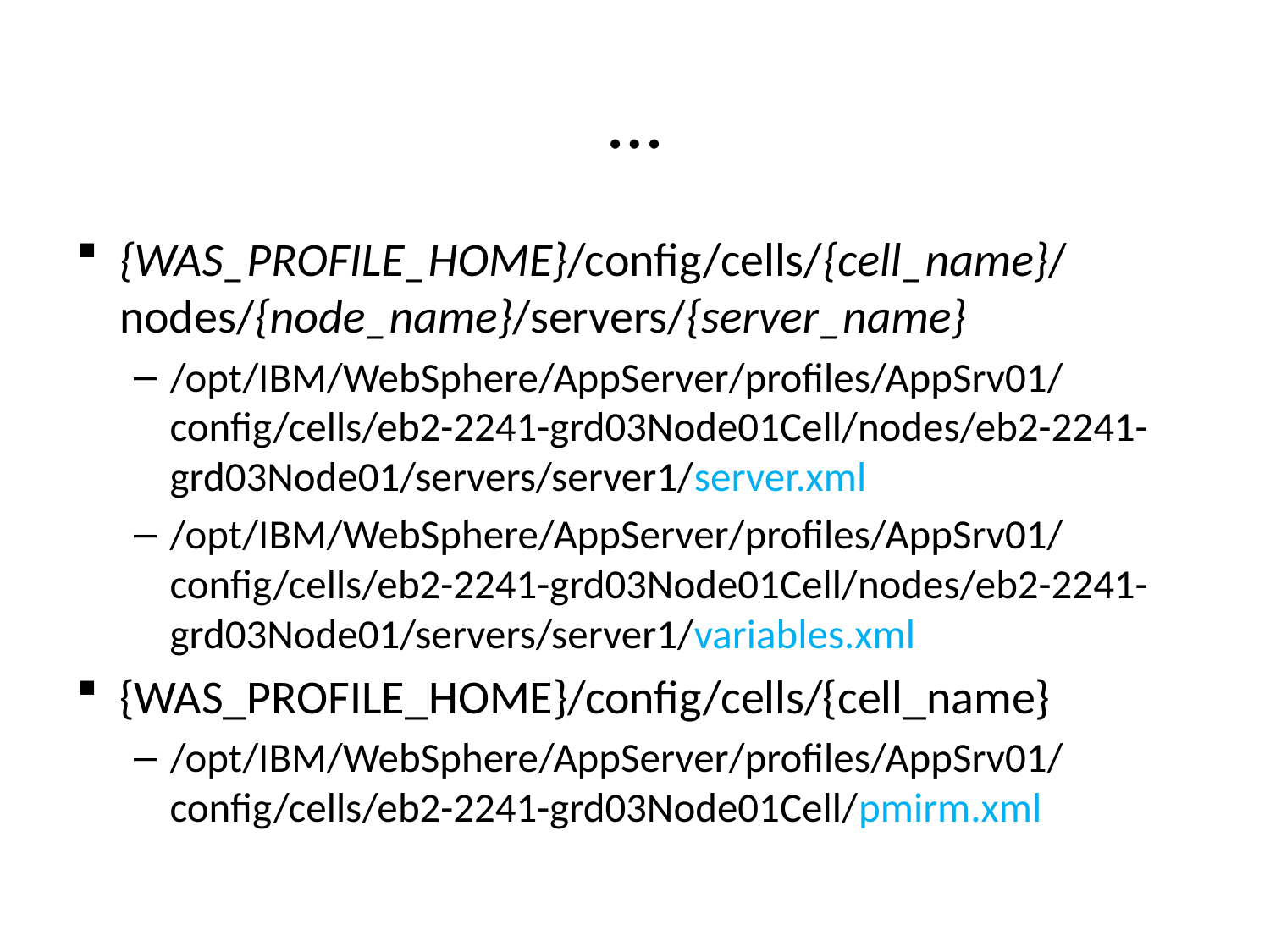

# …
{WAS_PROFILE_HOME}/config/cells/{cell_name}/nodes/{node_name}/servers/{server_name}
/opt/IBM/WebSphere/AppServer/profiles/AppSrv01/config/cells/eb2-2241-grd03Node01Cell/nodes/eb2-2241-grd03Node01/servers/server1/server.xml
/opt/IBM/WebSphere/AppServer/profiles/AppSrv01/config/cells/eb2-2241-grd03Node01Cell/nodes/eb2-2241-grd03Node01/servers/server1/variables.xml
{WAS_PROFILE_HOME}/config/cells/{cell_name}
/opt/IBM/WebSphere/AppServer/profiles/AppSrv01/config/cells/eb2-2241-grd03Node01Cell/pmirm.xml